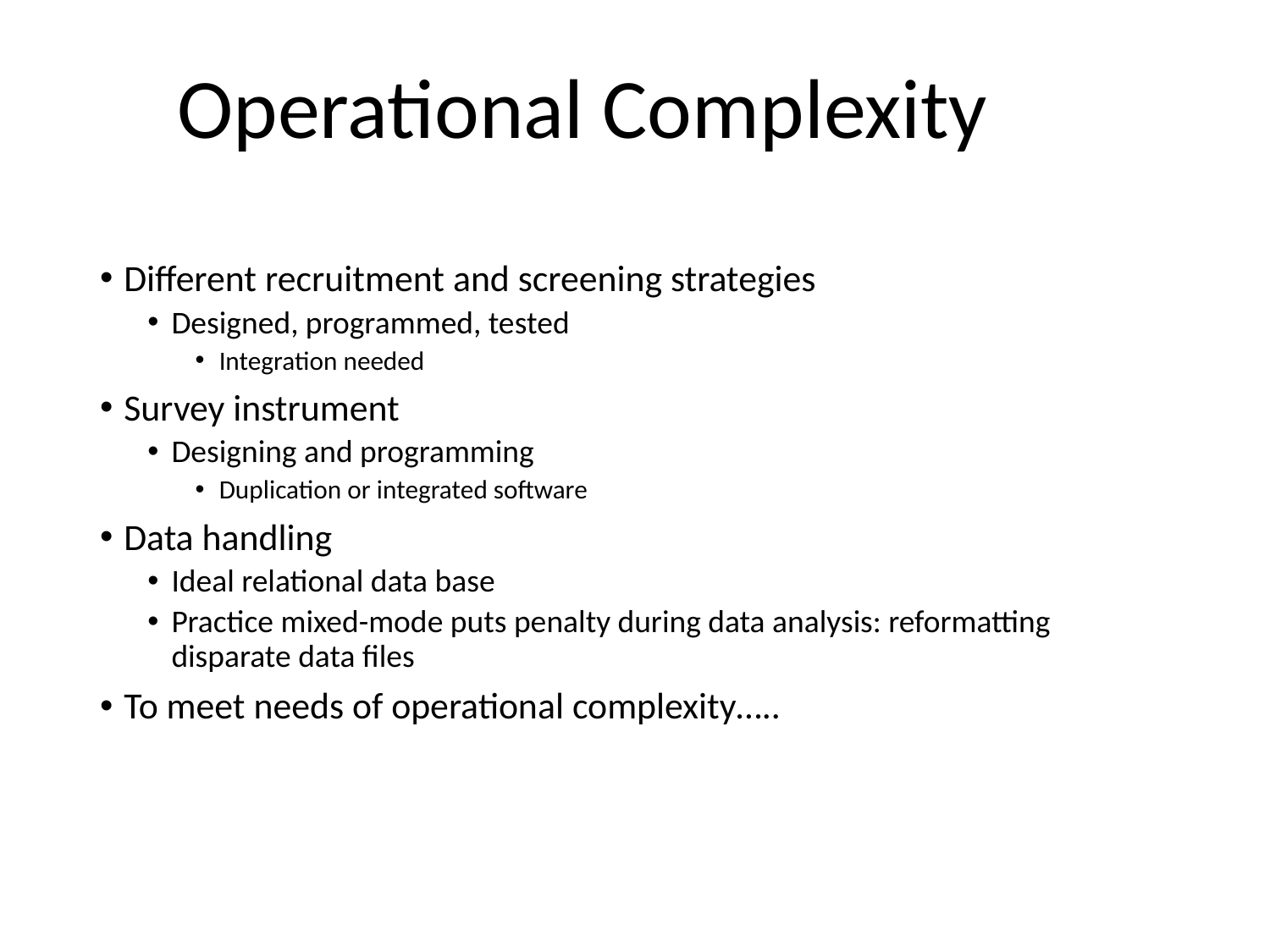

# Operational Complexity
Different recruitment and screening strategies
Designed, programmed, tested
Integration needed
Survey instrument
Designing and programming
Duplication or integrated software
Data handling
Ideal relational data base
Practice mixed-mode puts penalty during data analysis: reformatting disparate data files
To meet needs of operational complexity…..